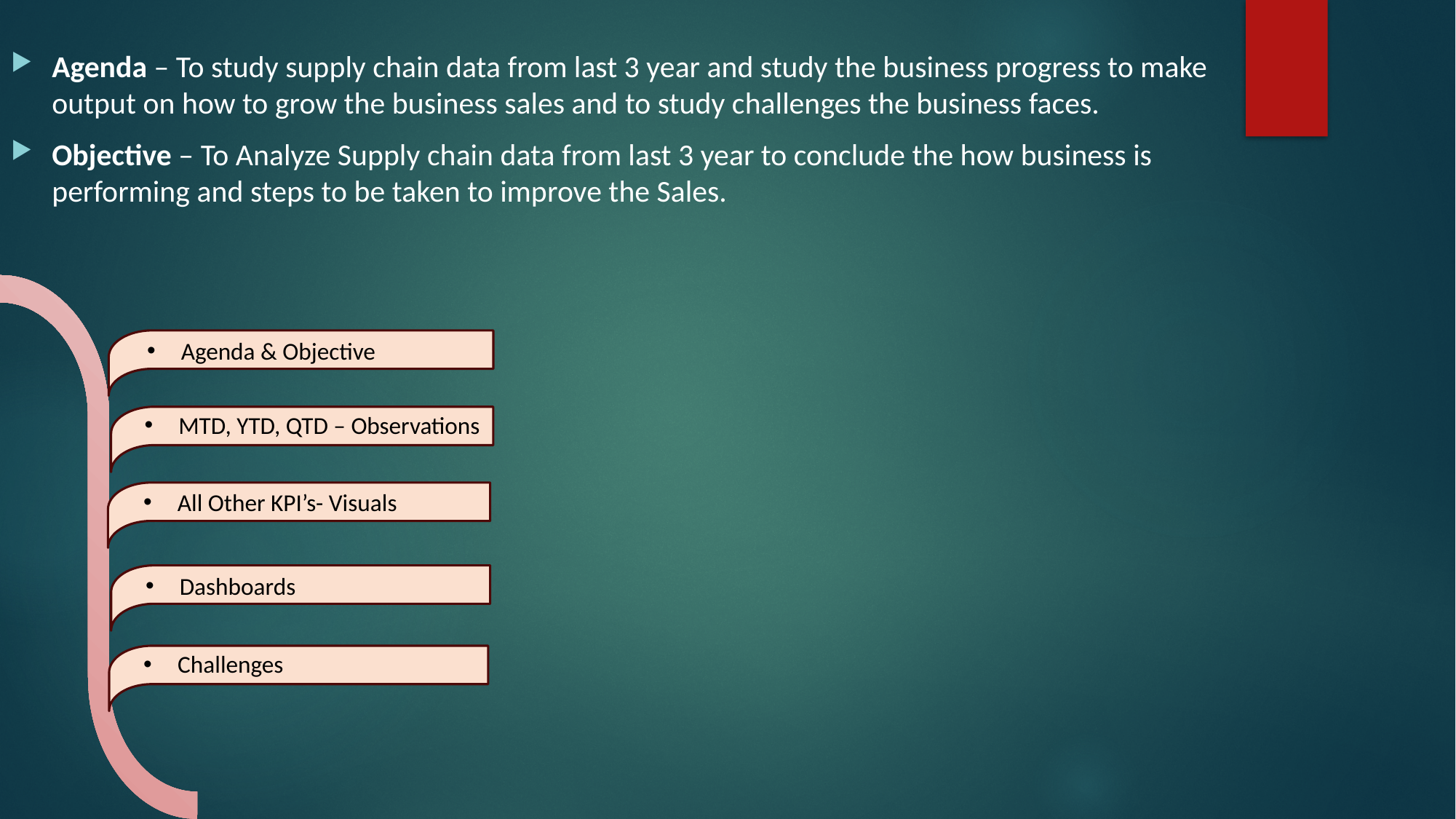

Agenda – To study supply chain data from last 3 year and study the business progress to make output on how to grow the business sales and to study challenges the business faces.
Objective – To Analyze Supply chain data from last 3 year to conclude the how business is performing and steps to be taken to improve the Sales.

Agenda & Objective
MTD, YTD, QTD – Observations

All Other KPI’s- Visuals

Dashboards
Challenges